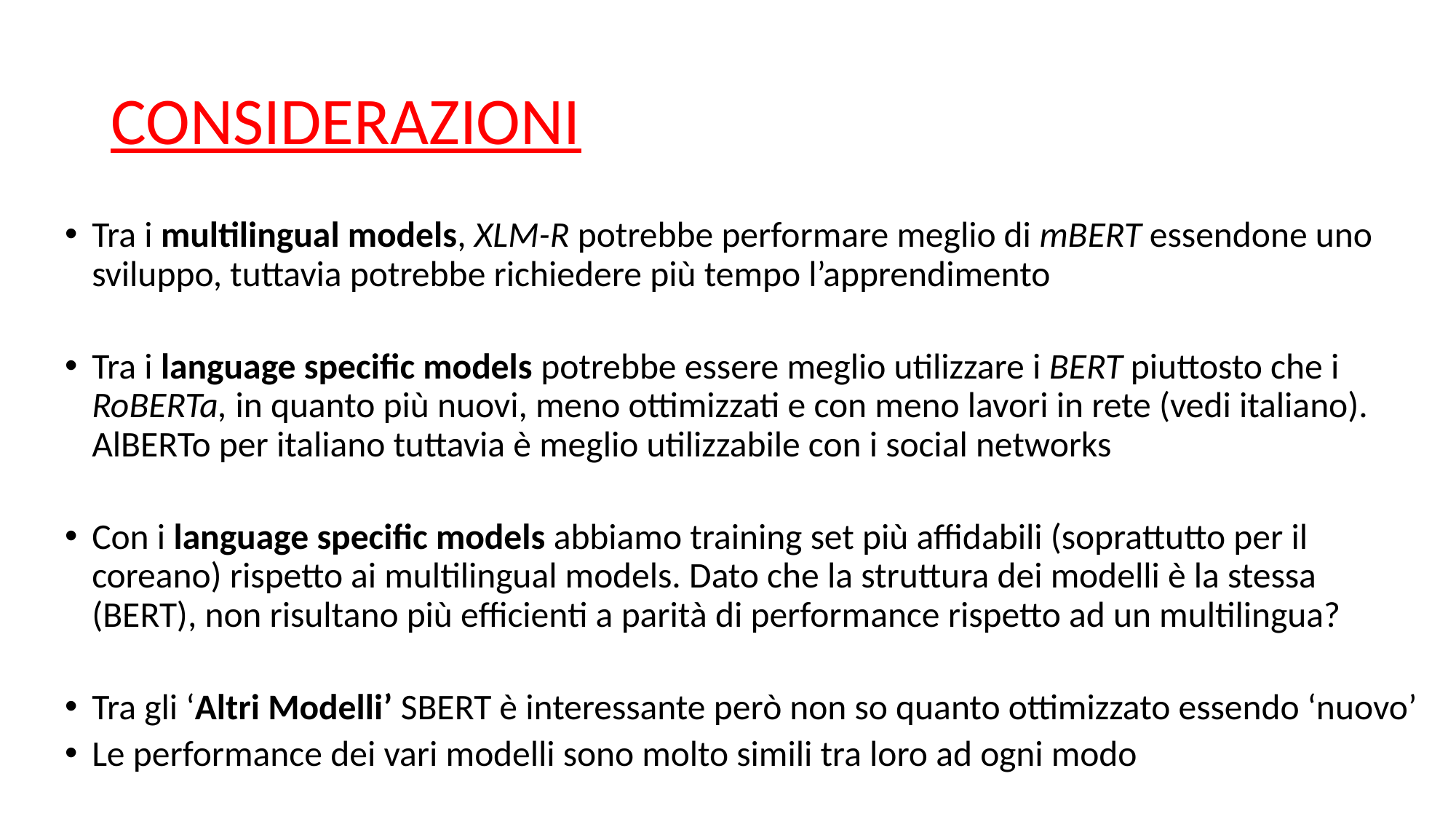

# CONSIDERAZIONI
Tra i multilingual models, XLM-R potrebbe performare meglio di mBERT essendone uno sviluppo, tuttavia potrebbe richiedere più tempo l’apprendimento

Tra i language specific models potrebbe essere meglio utilizzare i BERT piuttosto che i RoBERTa, in quanto più nuovi, meno ottimizzati e con meno lavori in rete (vedi italiano). AlBERTo per italiano tuttavia è meglio utilizzabile con i social networks

Con i language specific models abbiamo training set più affidabili (soprattutto per il coreano) rispetto ai multilingual models. Dato che la struttura dei modelli è la stessa (BERT), non risultano più efficienti a parità di performance rispetto ad un multilingua?

Tra gli ‘Altri Modelli’ SBERT è interessante però non so quanto ottimizzato essendo ‘nuovo’
Le performance dei vari modelli sono molto simili tra loro ad ogni modo